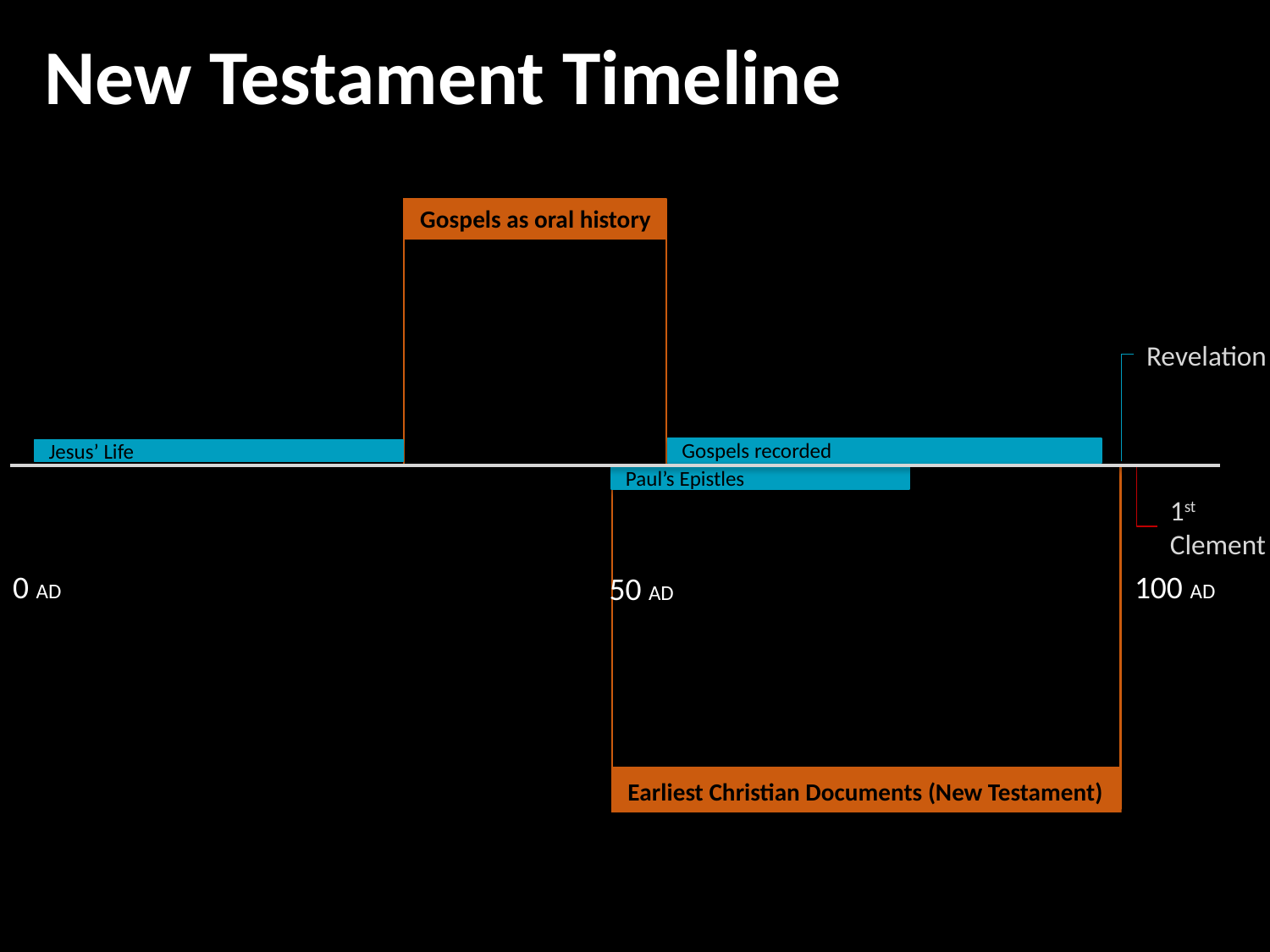

New Testament Timeline

Gospels as oral history

Revelation
Gospels recorded

Jesus’ Life

Paul’s Epistles

Earliest Christian Documents (New Testament)

1st Clement
0 AD
100 AD
50 AD